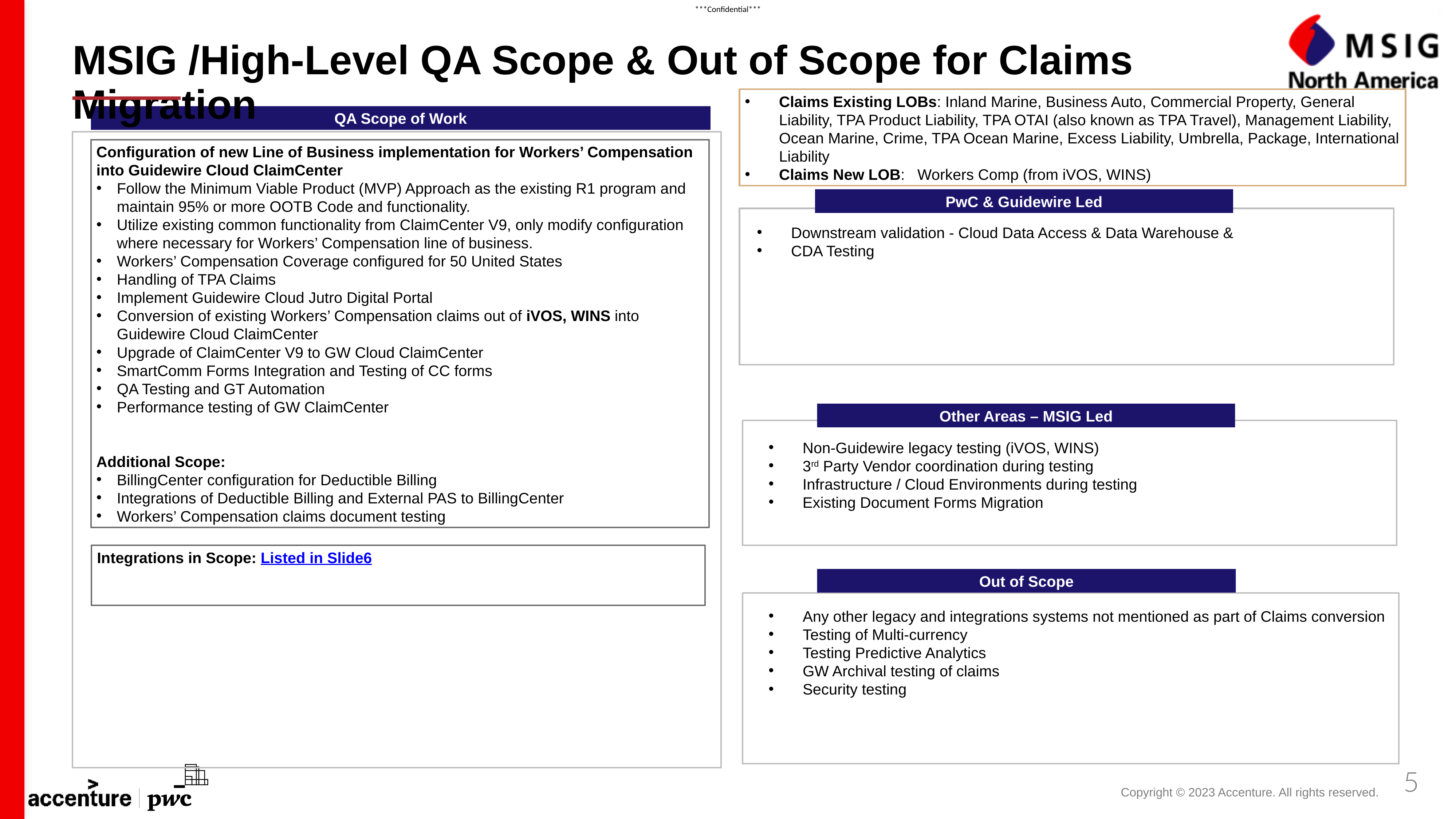

MSIG /High-Level QA Scope & Out of Scope for Claims Migration
Claims Existing LOBs: Inland Marine, Business Auto, Commercial Property, General Liability, TPA Product Liability, TPA OTAI (also known as TPA Travel), Management Liability, Ocean Marine, Crime, TPA Ocean Marine, Excess Liability, Umbrella, Package, International Liability
Claims New LOB:   Workers Comp (from iVOS, WINS)

QA Scope of Work

Configuration of new Line of Business implementation for Workers’ Compensation into Guidewire Cloud ClaimCenter
Follow the Minimum Viable Product (MVP) Approach as the existing R1 program and maintain 95% or more OOTB Code and functionality.
Utilize existing common functionality from ClaimCenter V9, only modify configuration where necessary for Workers’ Compensation line of business.
Workers’ Compensation Coverage configured for 50 United States
Handling of TPA Claims
Implement Guidewire Cloud Jutro Digital Portal
Conversion of existing Workers’ Compensation claims out of iVOS, WINS into Guidewire Cloud ClaimCenter
Upgrade of ClaimCenter V9 to GW Cloud ClaimCenter
SmartComm Forms Integration and Testing of CC forms
QA Testing and GT Automation
Performance testing of GW ClaimCenter

Additional Scope:
BillingCenter configuration for Deductible Billing
Integrations of Deductible Billing and External PAS to BillingCenter
Workers’ Compensation claims document testing
PwC & Guidewire Led

Downstream validation - Cloud Data Access & Data Warehouse &
CDA Testing

Other Areas – MSIG Led

Non-Guidewire legacy testing (iVOS, WINS)
3rd Party Vendor coordination during testing
Infrastructure / Cloud Environments during testing
Existing Document Forms Migration
Integrations in Scope: Listed in Slide6

Out of Scope

Any other legacy and integrations systems not mentioned as part of Claims conversion
Testing of Multi-currency
Testing Predictive Analytics
GW Archival testing of claims
Security testing
5